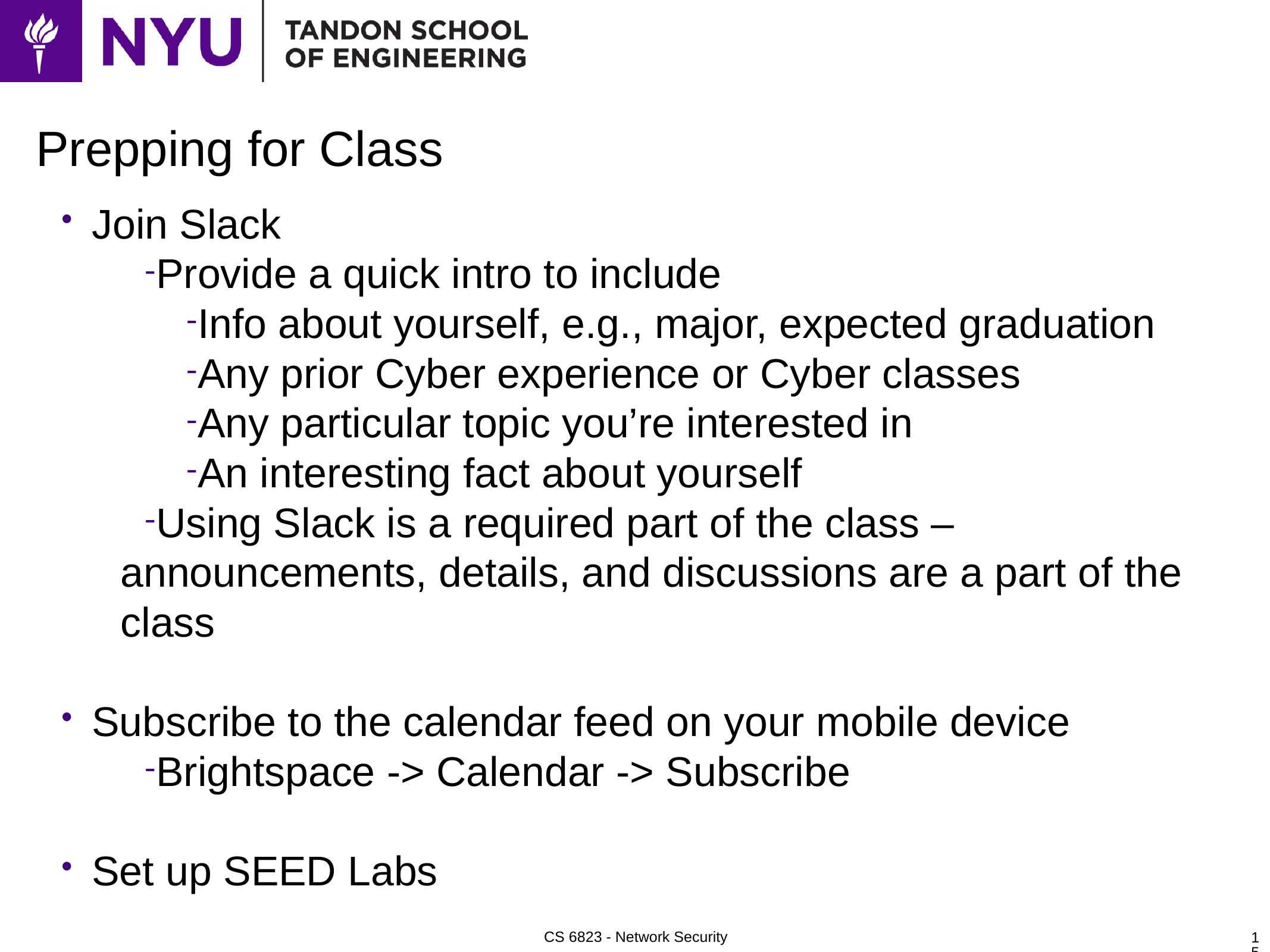

# Prepping for Class
Join Slack
Provide a quick intro to include
Info about yourself, e.g., major, expected graduation
Any prior Cyber experience or Cyber classes
Any particular topic you’re interested in
An interesting fact about yourself
Using Slack is a required part of the class – announcements, details, and discussions are a part of the class

Subscribe to the calendar feed on your mobile device
Brightspace -> Calendar -> Subscribe

Set up SEED Labs
15